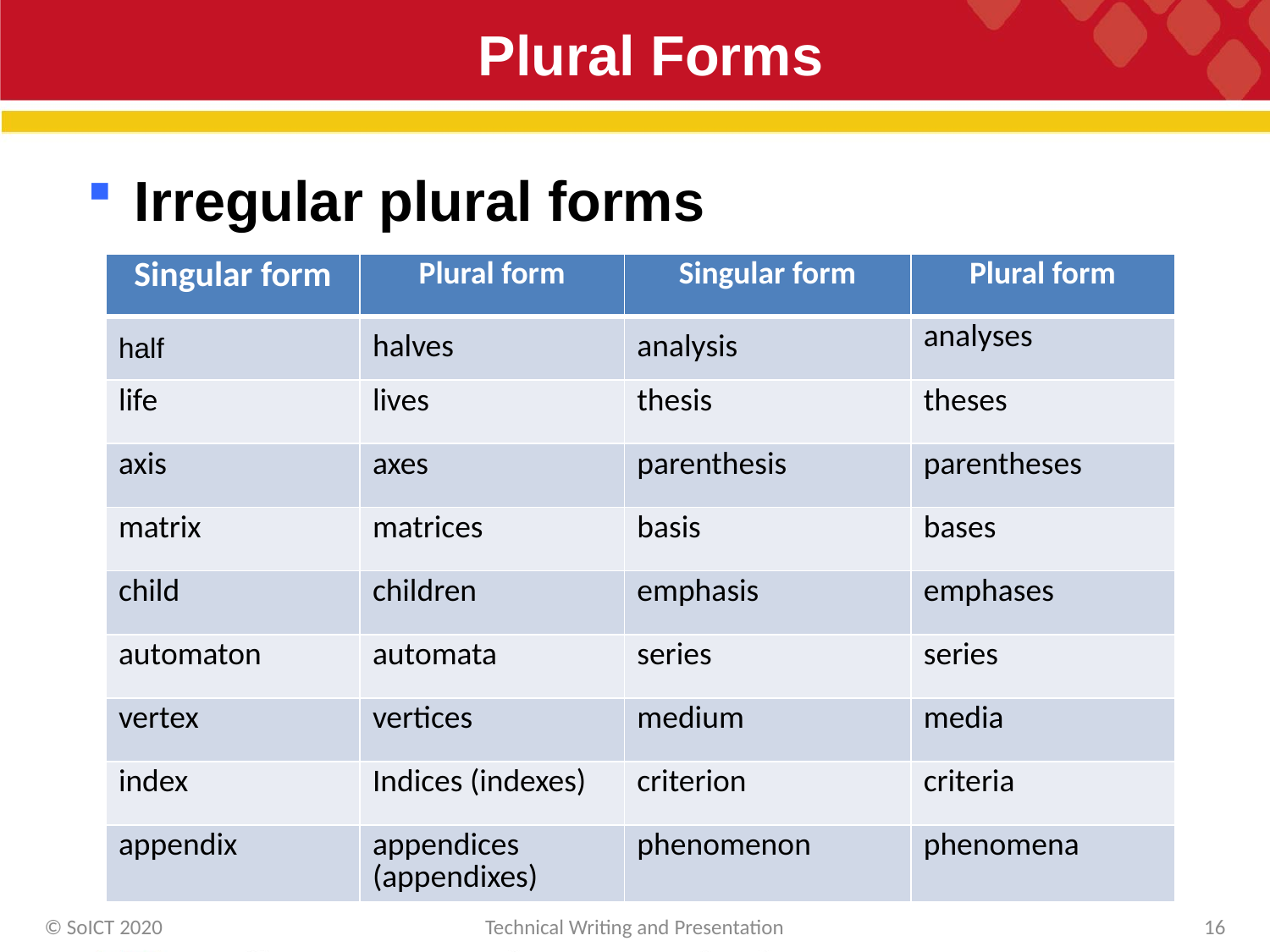

# Plural Forms
Irregular plural forms
| Singular form | Plural form | Singular form | Plural form |
| --- | --- | --- | --- |
| half | halves | analysis | analyses |
| life | lives | thesis | theses |
| axis | axes | parenthesis | parentheses |
| matrix | matrices | basis | bases |
| child | children | emphasis | emphases |
| automaton | automata | series | series |
| vertex | vertices | medium | media |
| index | Indices (indexes) | criterion | criteria |
| appendix | appendices (appendixes) | phenomenon | phenomena |
© SoICT 2020
Technical Writing and Presentation
16